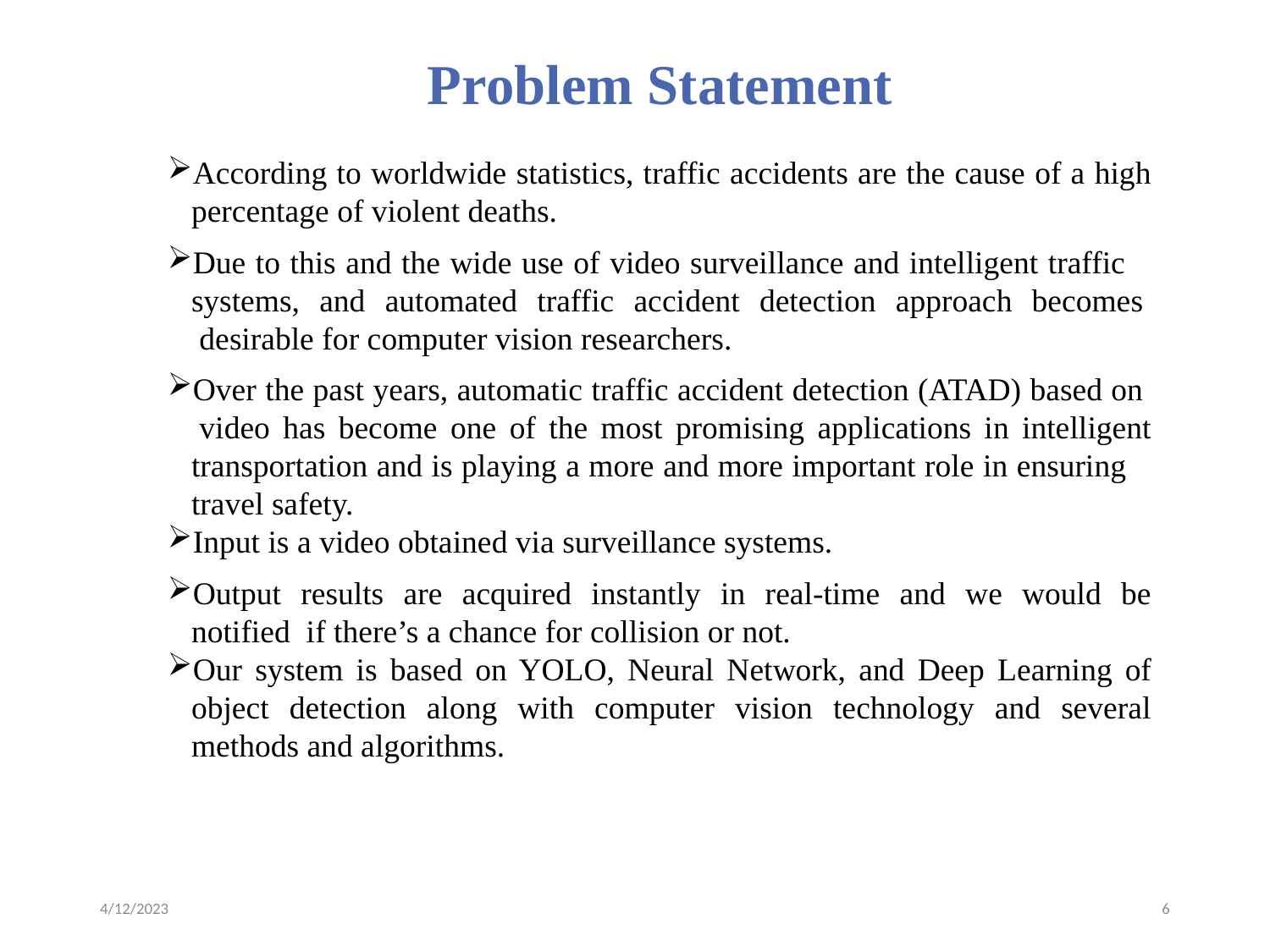

# Problem Statement
According to worldwide statistics, traffic accidents are the cause of a high percentage of violent deaths.
Due to this and the wide use of video surveillance and intelligent traffic    systems, and automated traffic accident detection approach becomes   desirable for computer vision researchers.
Over the past years, automatic traffic accident detection (ATAD) based on   video has become one of the most promising applications in intelligent transportation and is playing a more and more important role in ensuring    travel safety.
Input is a video obtained via surveillance systems.
Output results are acquired instantly in real-time and we would be notified  if there’s a chance for collision or not.
Our system is based on YOLO, Neural Network, and Deep Learning of object detection along with computer vision technology and several methods and algorithms.

4/12/2023
6